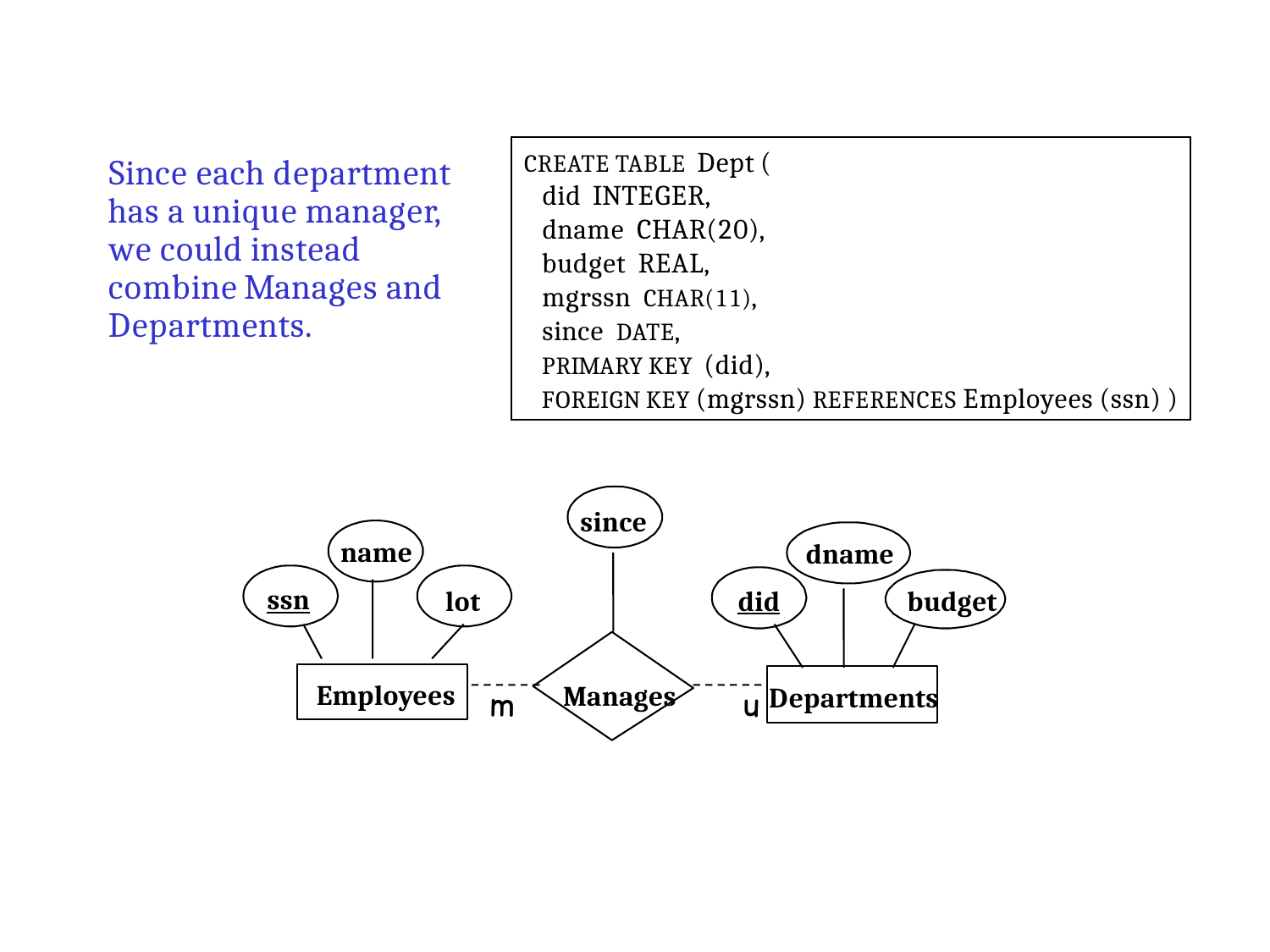

CREATE TABLE  Dept (
   did  INTEGER,
   dname  CHAR(20),
   budget  REAL,
   mgrssn  CHAR(11),
   since  DATE,
   PRIMARY KEY  (did),
   FOREIGN KEY (mgrssn) REFERENCES Employees (ssn) )
Since each department has a unique manager, we could instead combine Manages and Departments.

since

name

ssn
lot

dname

did
budget

Manages

Employees

Departments
m
u